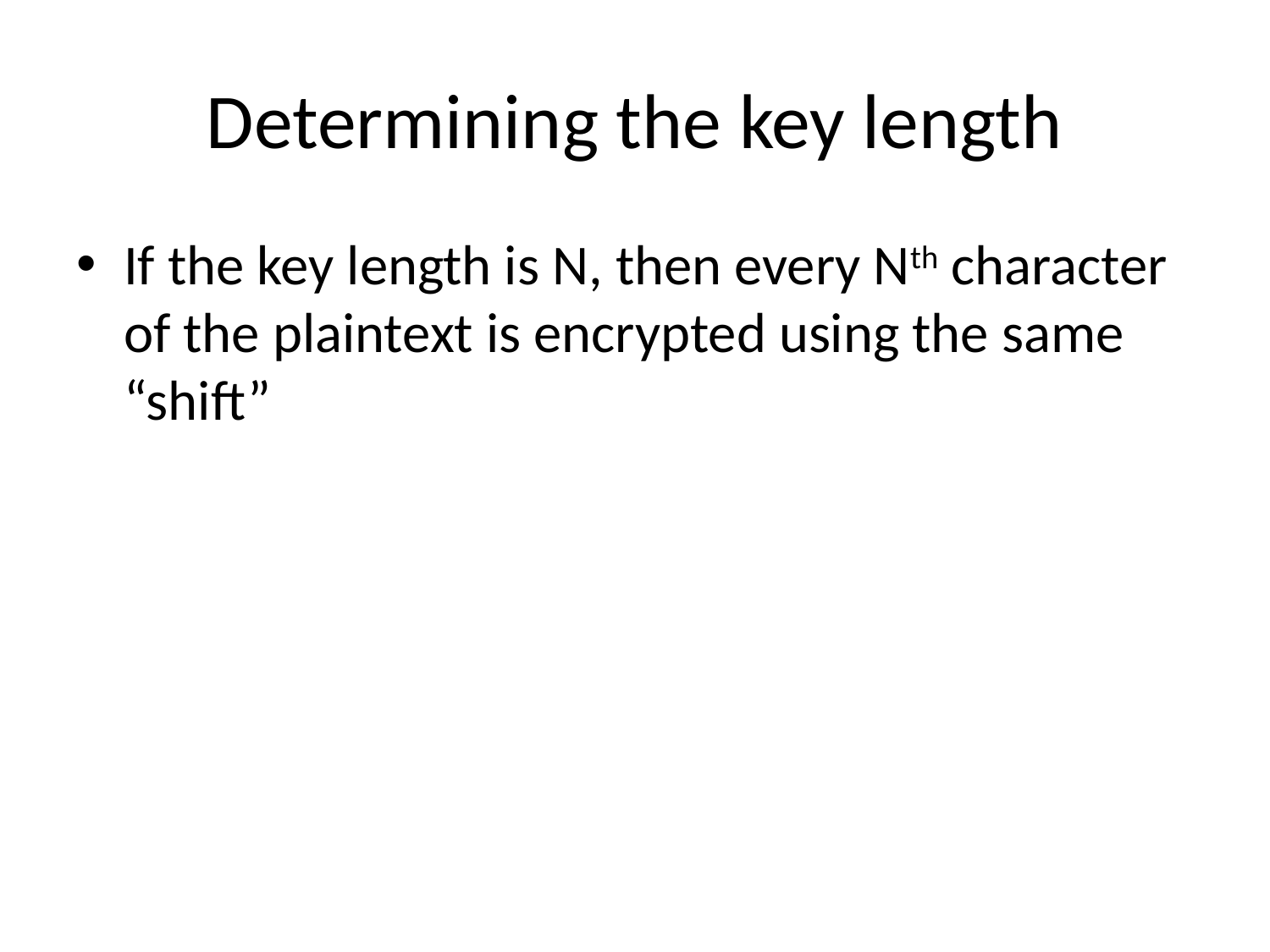

# Determining the key length
If the key length is N, then every Nth character of the plaintext is encrypted using the same “shift”